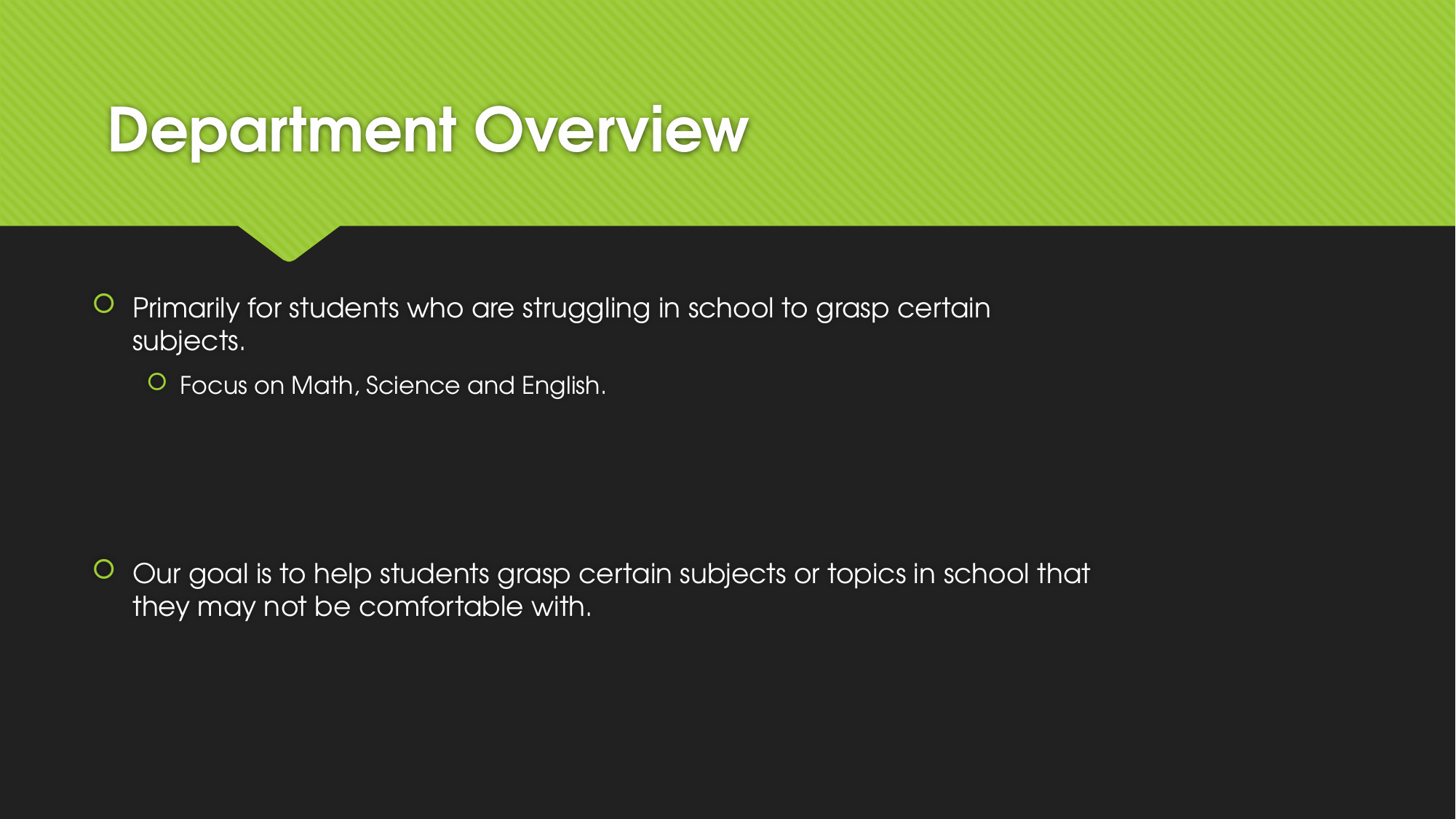

# Department Overview

Primarily for students who are struggling in school to grasp certain subjects.
Focus on Math, Science and English.

Our goal is to help students grasp certain subjects or topics in school that they may not be comfortable with.